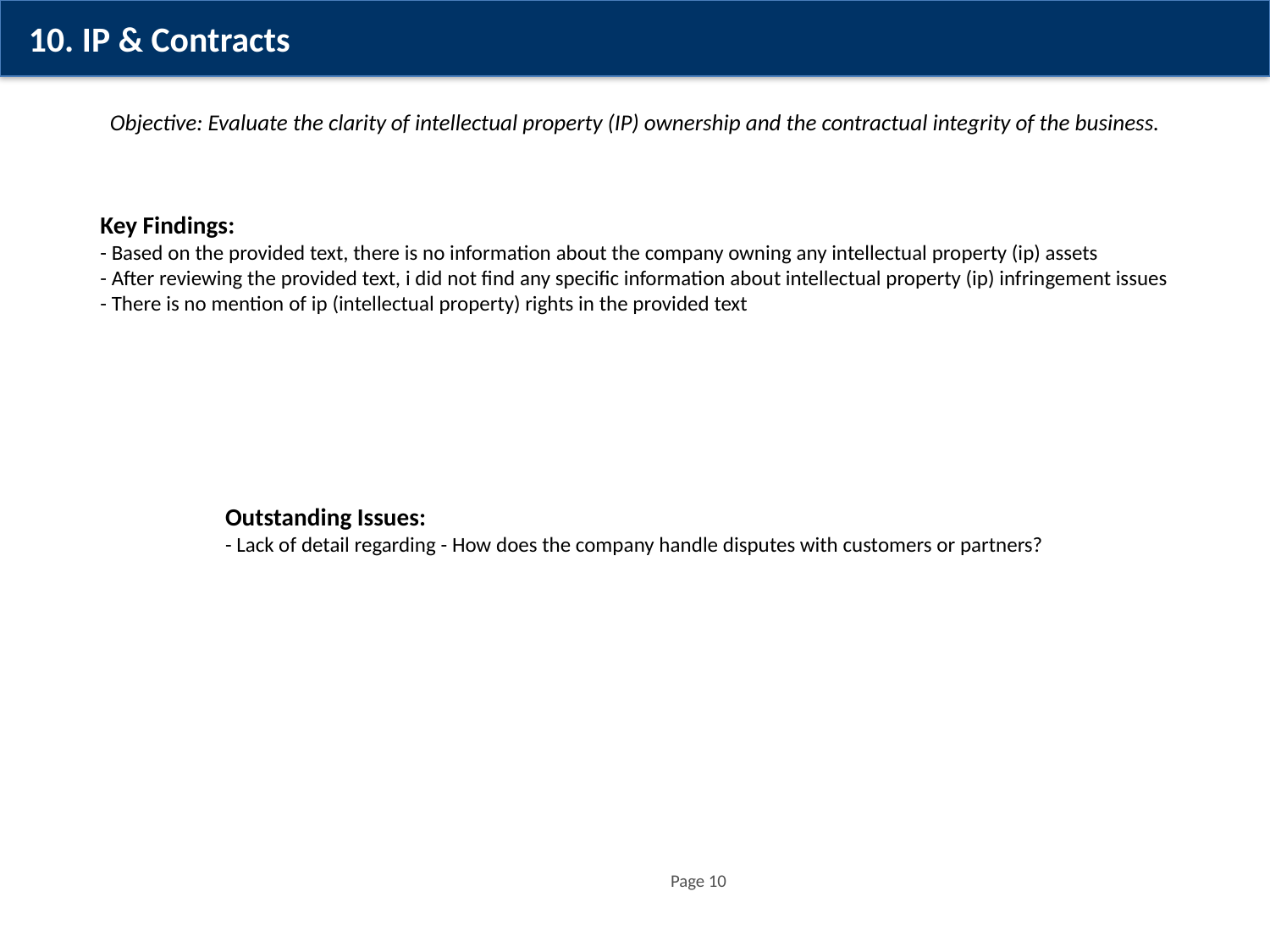

10. IP & Contracts
Objective: Evaluate the clarity of intellectual property (IP) ownership and the contractual integrity of the business.
Key Findings:
- Based on the provided text, there is no information about the company owning any intellectual property (ip) assets
- After reviewing the provided text, i did not find any specific information about intellectual property (ip) infringement issues
- There is no mention of ip (intellectual property) rights in the provided text
Outstanding Issues:
- Lack of detail regarding - How does the company handle disputes with customers or partners?
Page 10